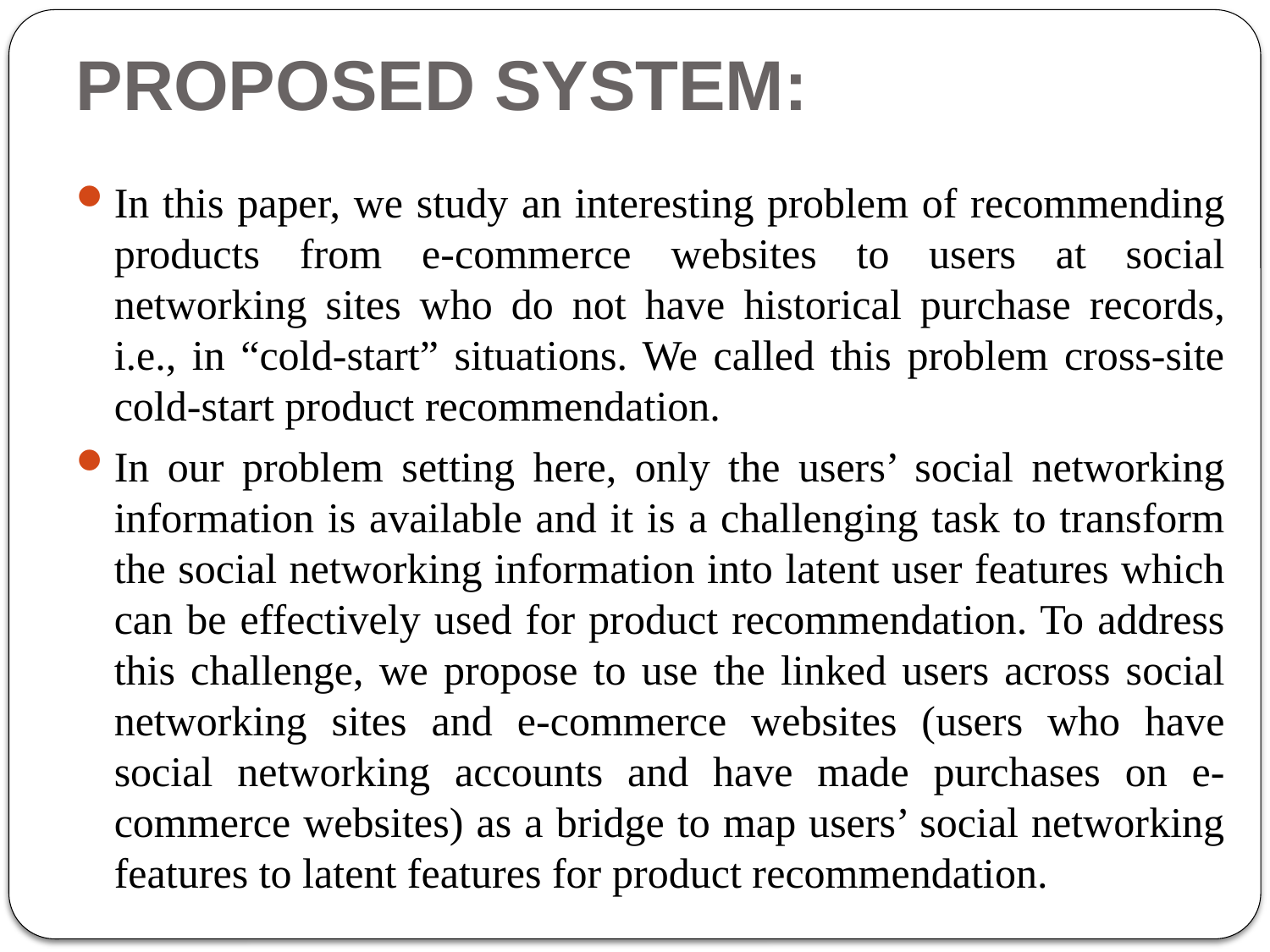

# PROPOSED SYSTEM:
In this paper, we study an interesting problem of recommending products from e-commerce websites to users at social networking sites who do not have historical purchase records, i.e., in “cold-start” situations. We called this problem cross-site cold-start product recommendation.
In our problem setting here, only the users’ social networking information is available and it is a challenging task to transform the social networking information into latent user features which can be effectively used for product recommendation. To address this challenge, we propose to use the linked users across social networking sites and e-commerce websites (users who have social networking accounts and have made purchases on e-commerce websites) as a bridge to map users’ social networking features to latent features for product recommendation.